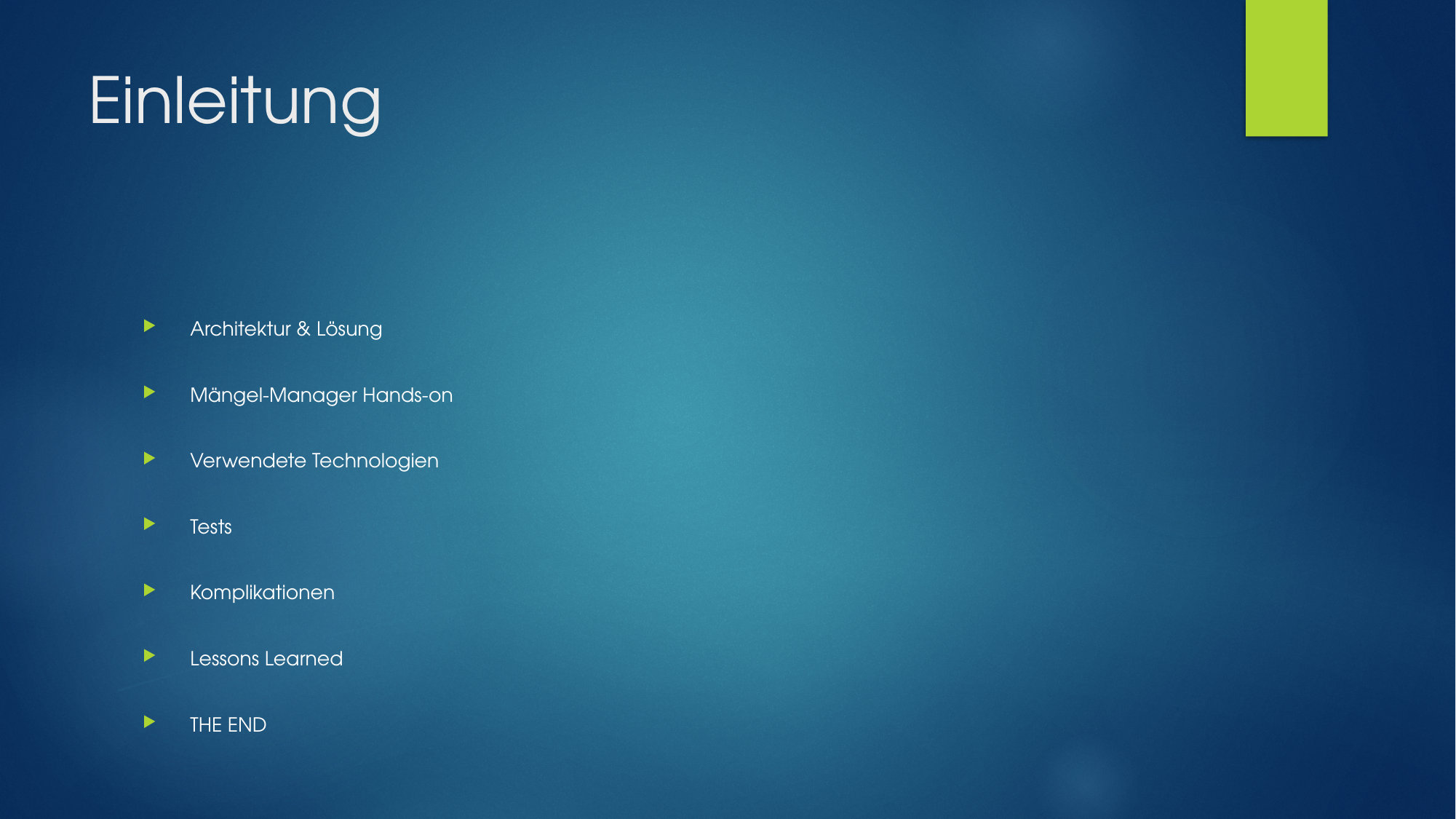

# Einleitung

Architektur & Lösung

Mängel-Manager Hands-on

Verwendete Technologien

Tests

Komplikationen

Lessons Learned

THE END